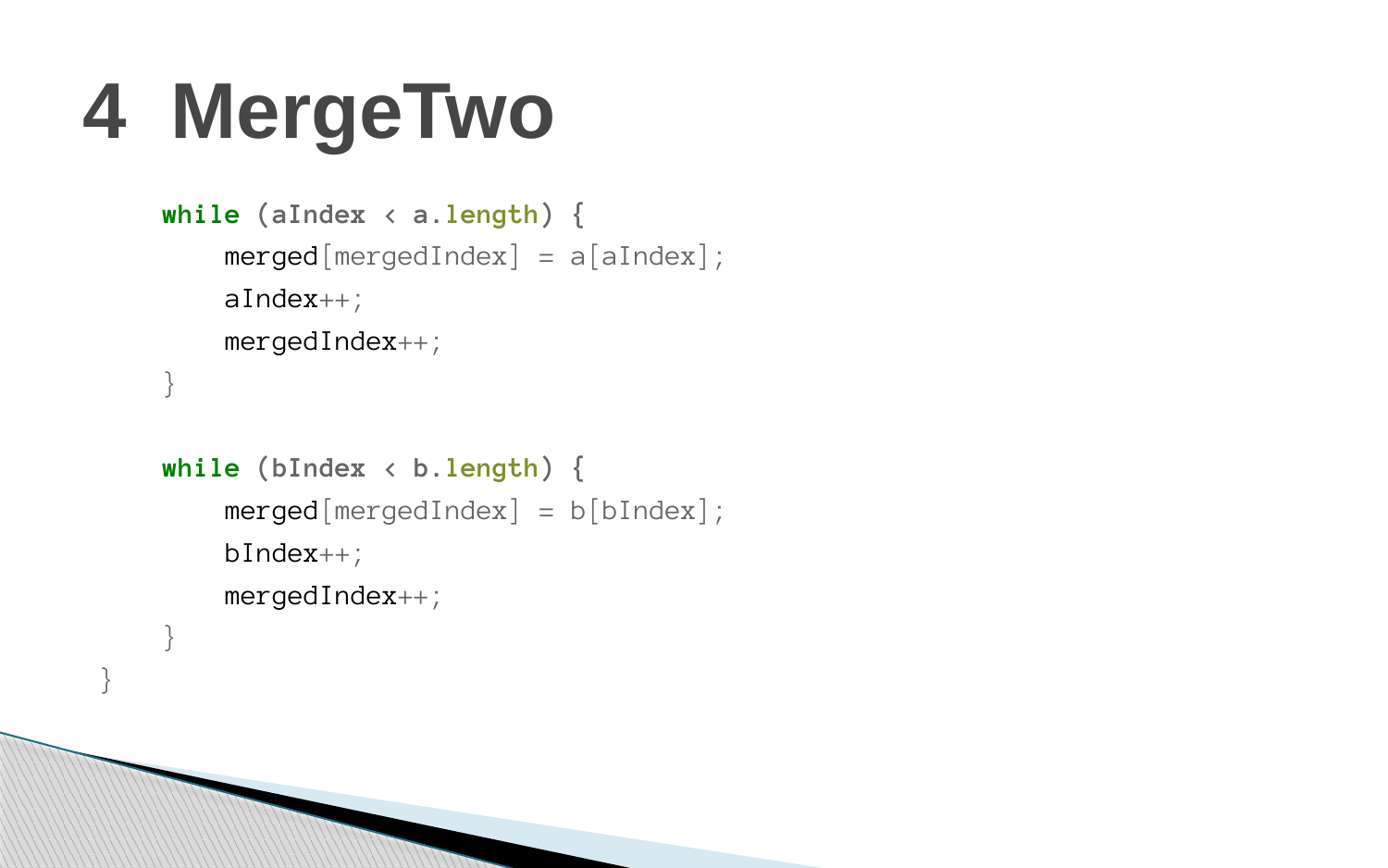

# 4  MergeTwo
    while (aIndex < a.length) {
        merged[mergedIndex] = a[aIndex];
        aIndex++;
        mergedIndex++;
    }

    while (bIndex < b.length) {
        merged[mergedIndex] = b[bIndex];
        bIndex++;
        mergedIndex++;
    }
}